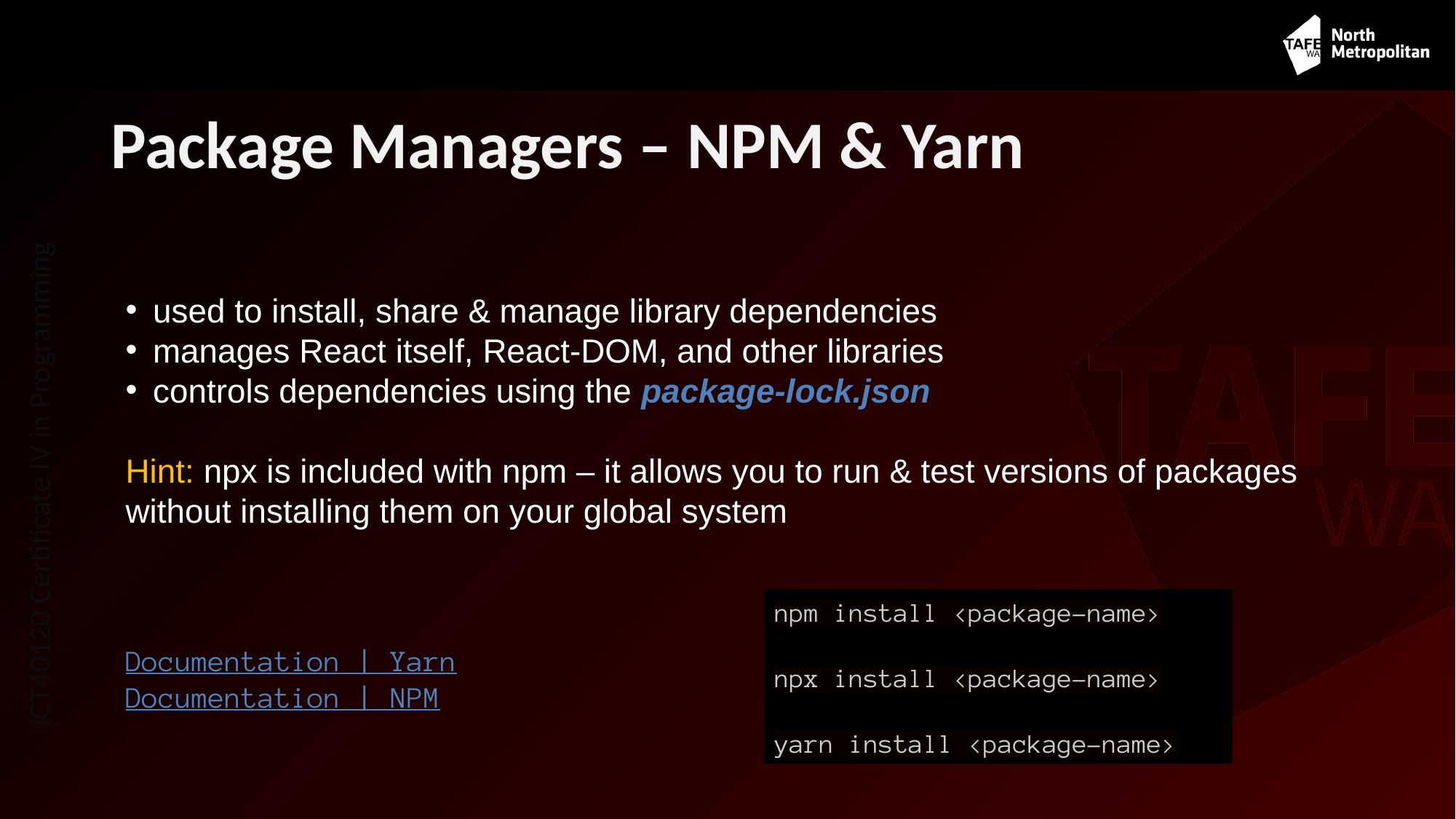

# Package Managers – NPM & Yarn
used to install, share & manage library dependencies
manages React itself, React-DOM, and other libraries
controls dependencies using the package-lock.json

Hint: npx is included with npm – it allows you to run & test versions of packages without installing them on your global system
npm install <package-name>

npx install <package-name>

yarn install <package-name>
Documentation | Yarn
Documentation | NPM